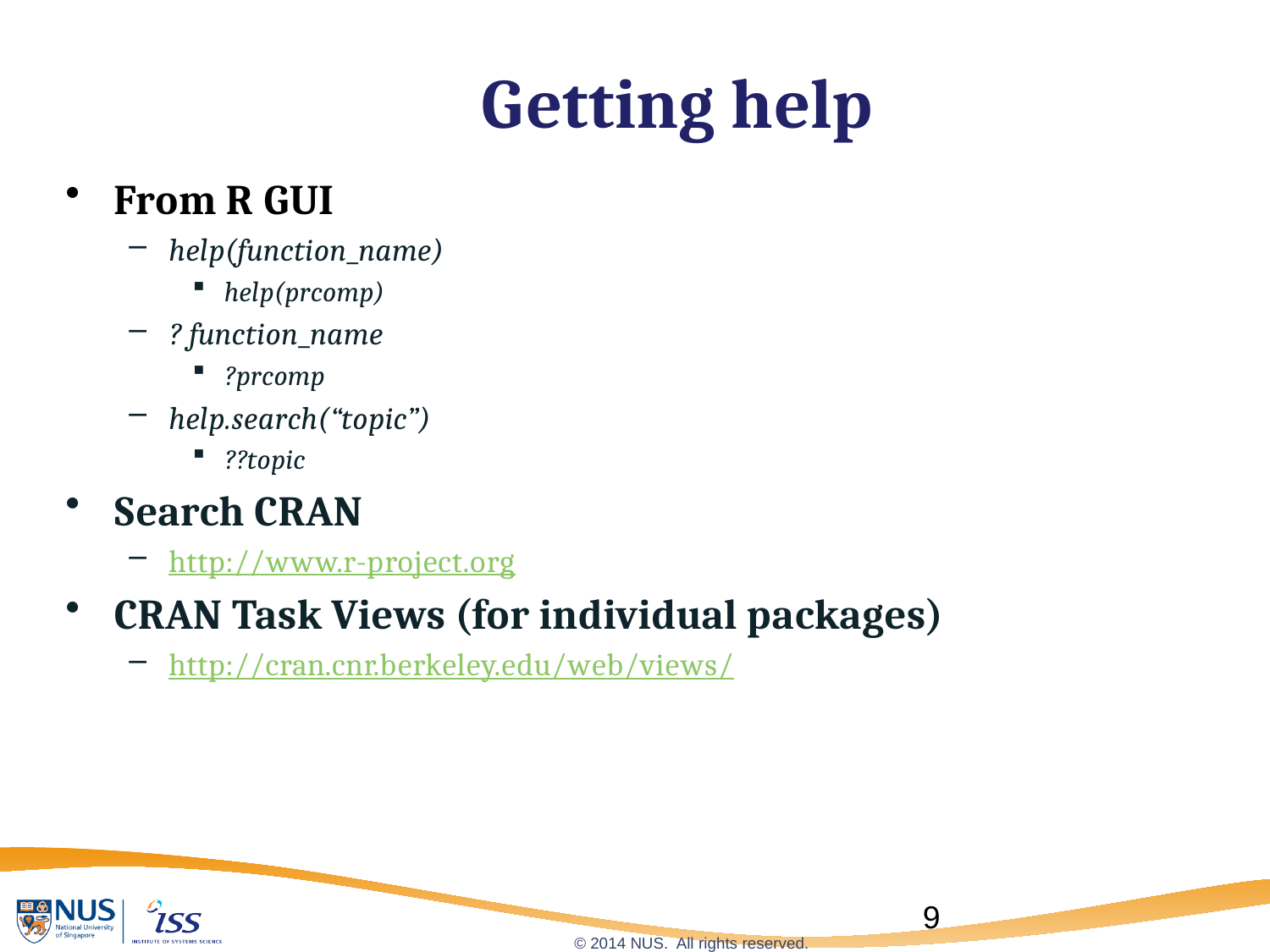

# Getting help
From R GUI
help(function_name)
help(prcomp)
? function_name
?prcomp
help.search(“topic”)
??topic
Search CRAN
http://www.r-project.org
CRAN Task Views (for individual packages)
http://cran.cnr.berkeley.edu/web/views/
9